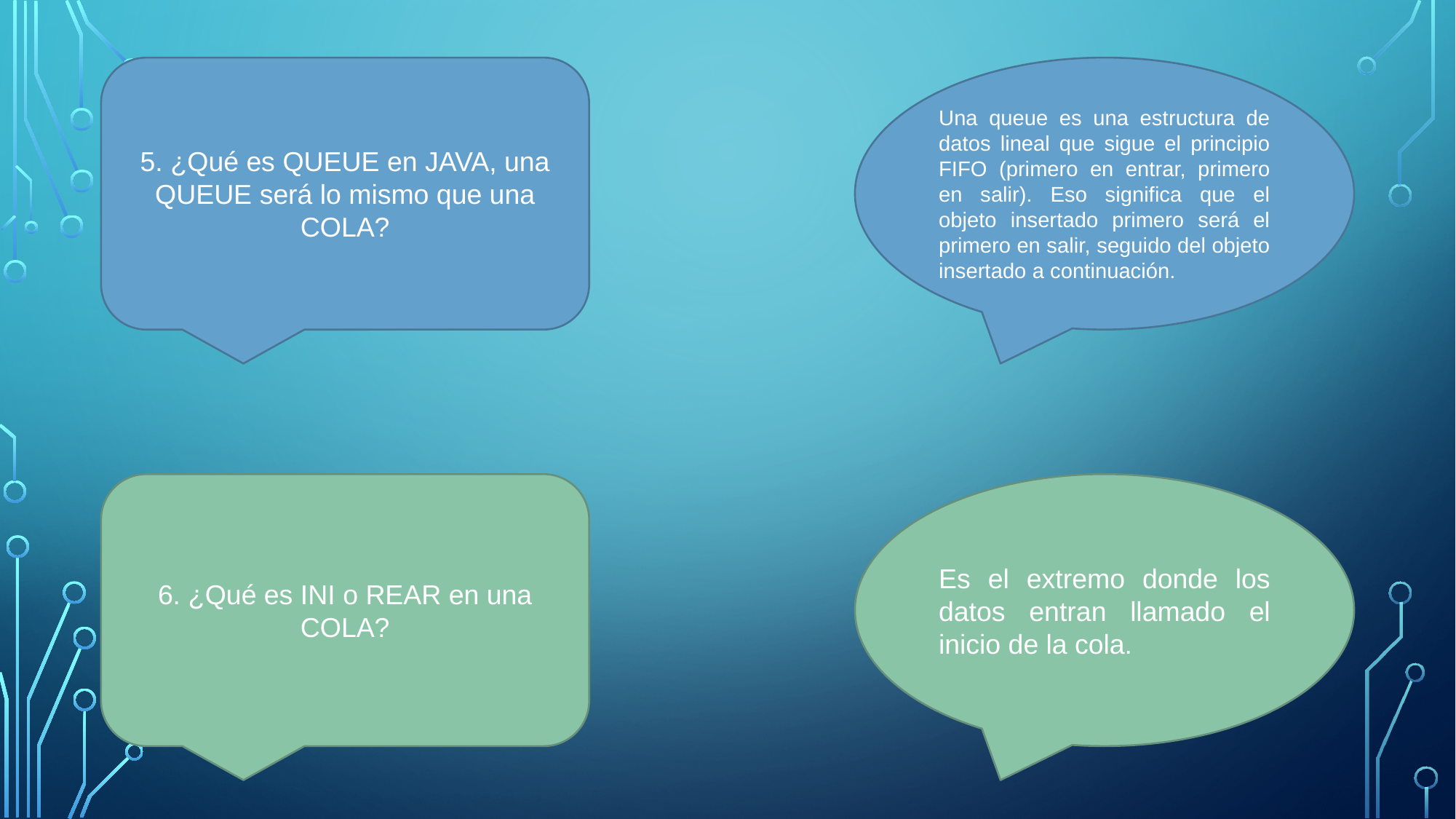

5. ¿Qué es QUEUE en JAVA, una QUEUE será lo mismo que una COLA?
Una queue es una estructura de datos lineal que sigue el principio FIFO (primero en entrar, primero en salir). Eso significa que el objeto insertado primero será el primero en salir, seguido del objeto insertado a continuación.
Es el extremo donde los datos entran llamado el inicio de la cola.
6. ¿Qué es INI o REAR en una COLA?